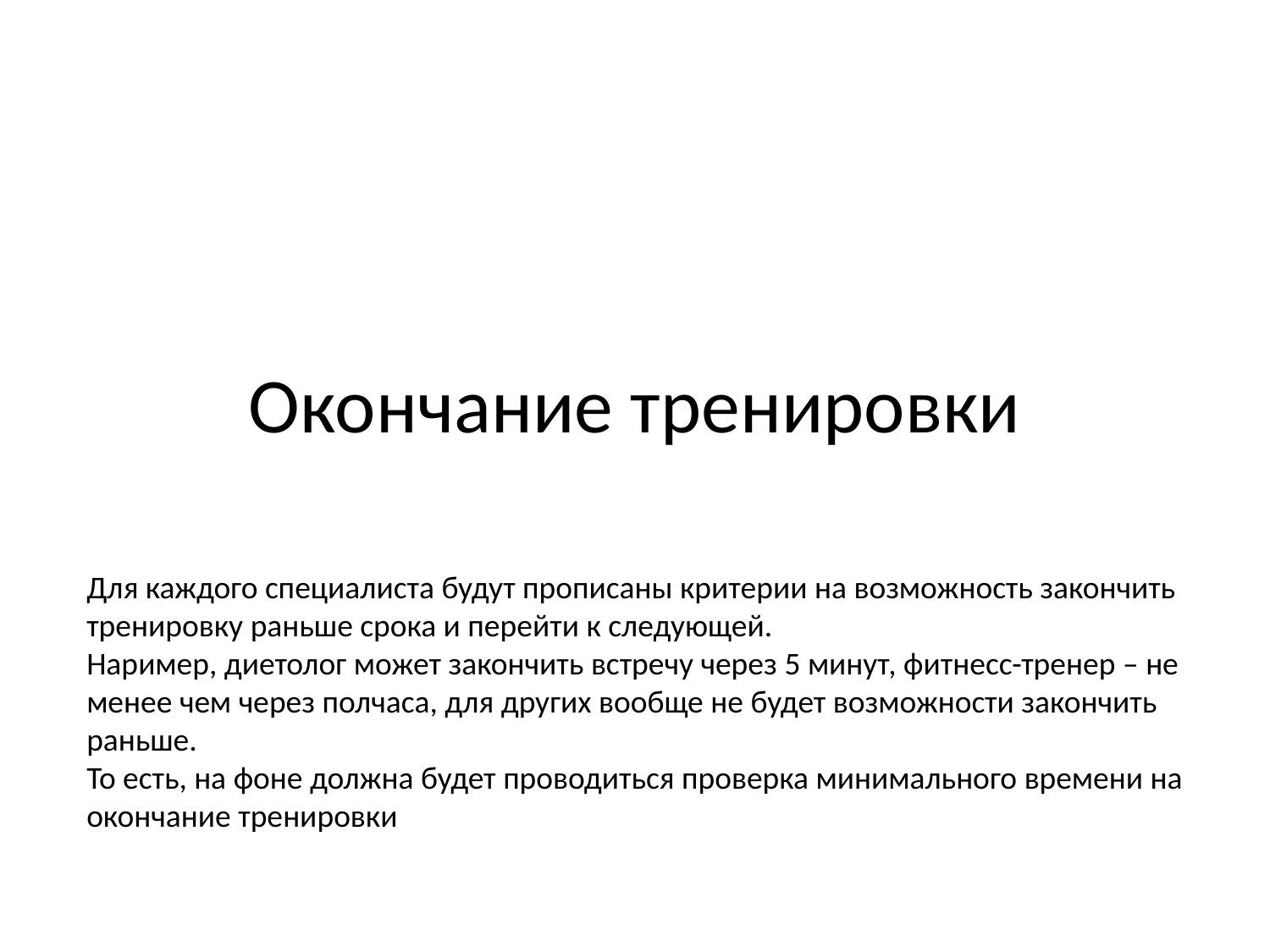

Окончание тренировки
Для каждого специалиста будут прописаны критерии на возможность закончить тренировку раньше срока и перейти к следующей.
Наример, диетолог может закончить встречу через 5 минут, фитнесс-тренер – не менее чем через полчаса, для других вообще не будет возможности закончить раньше.
То есть, на фоне должна будет проводиться проверка минимального времени на окончание тренировки